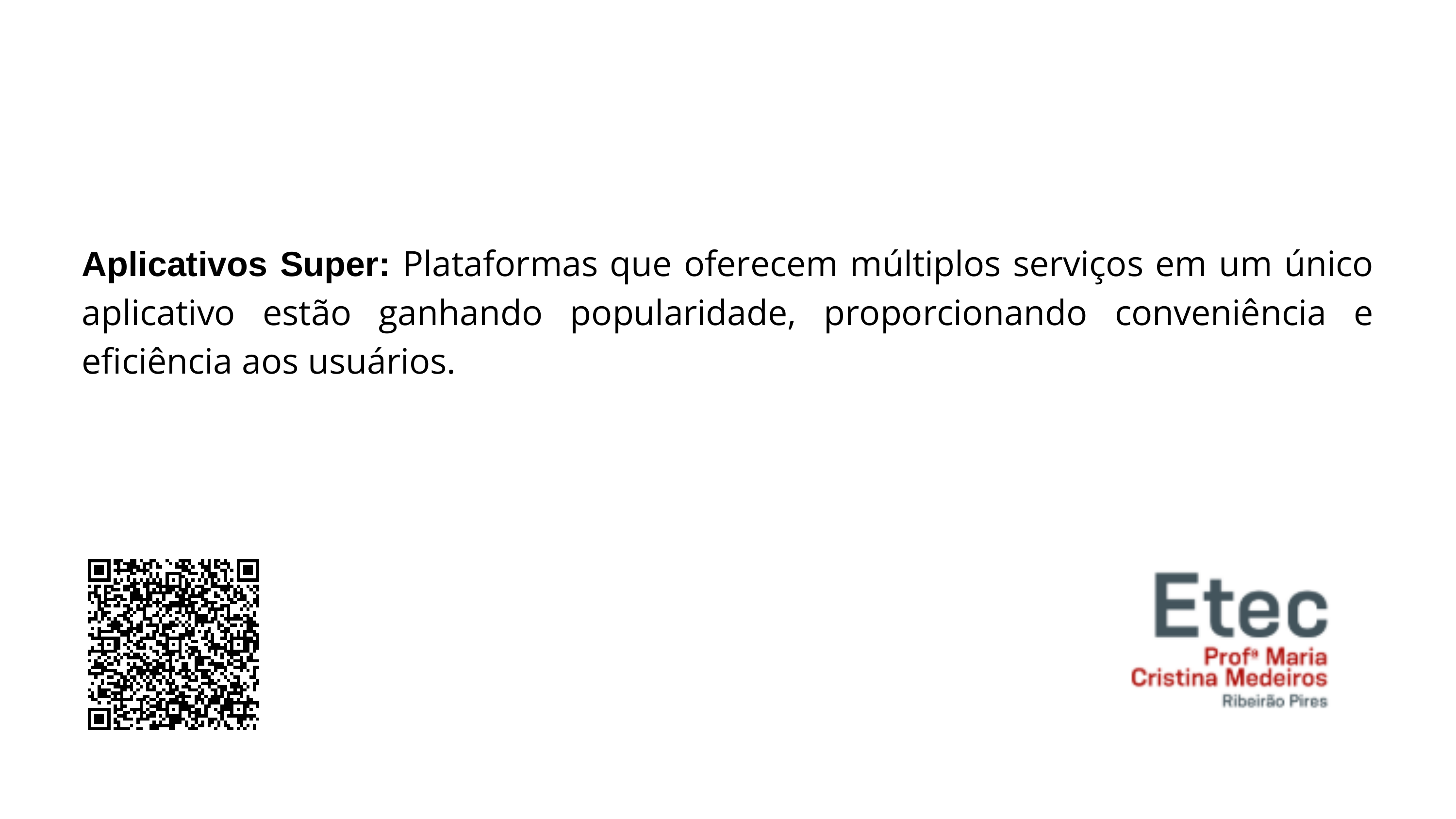

Aplicativos Super: Plataformas que oferecem múltiplos serviços em um único aplicativo estão ganhando popularidade, proporcionando conveniência e eficiência aos usuários.